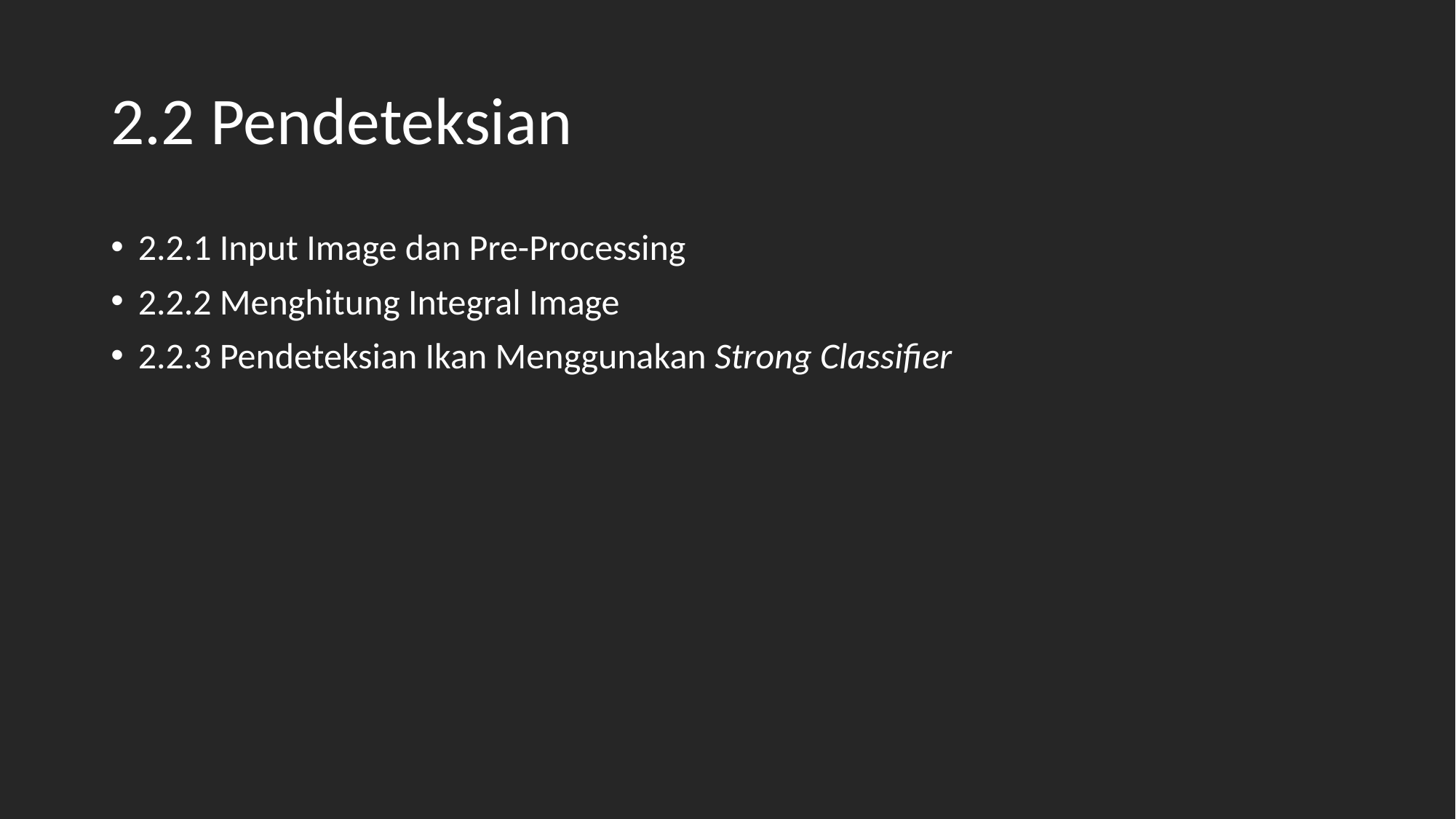

# 2.2 Pendeteksian
2.2.1 Input Image dan Pre-Processing
2.2.2 Menghitung Integral Image
2.2.3 Pendeteksian Ikan Menggunakan Strong Classifier